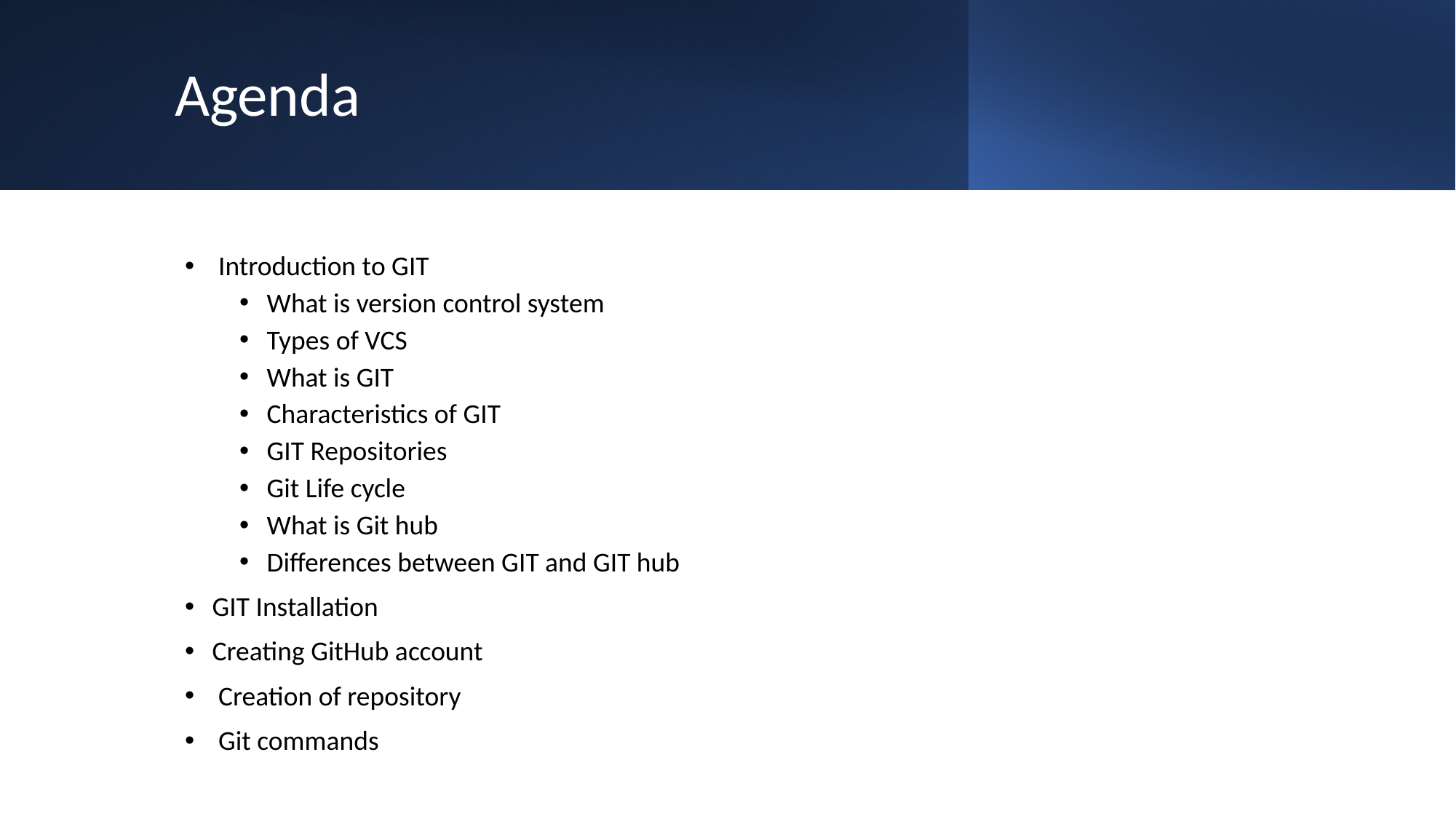

# Agenda
 Introduction to GIT
What is version control system
Types of VCS
What is GIT
Characteristics of GIT
GIT Repositories
Git Life cycle
What is Git hub
Differences between GIT and GIT hub
GIT Installation
Creating GitHub account
 Creation of repository
 Git commands